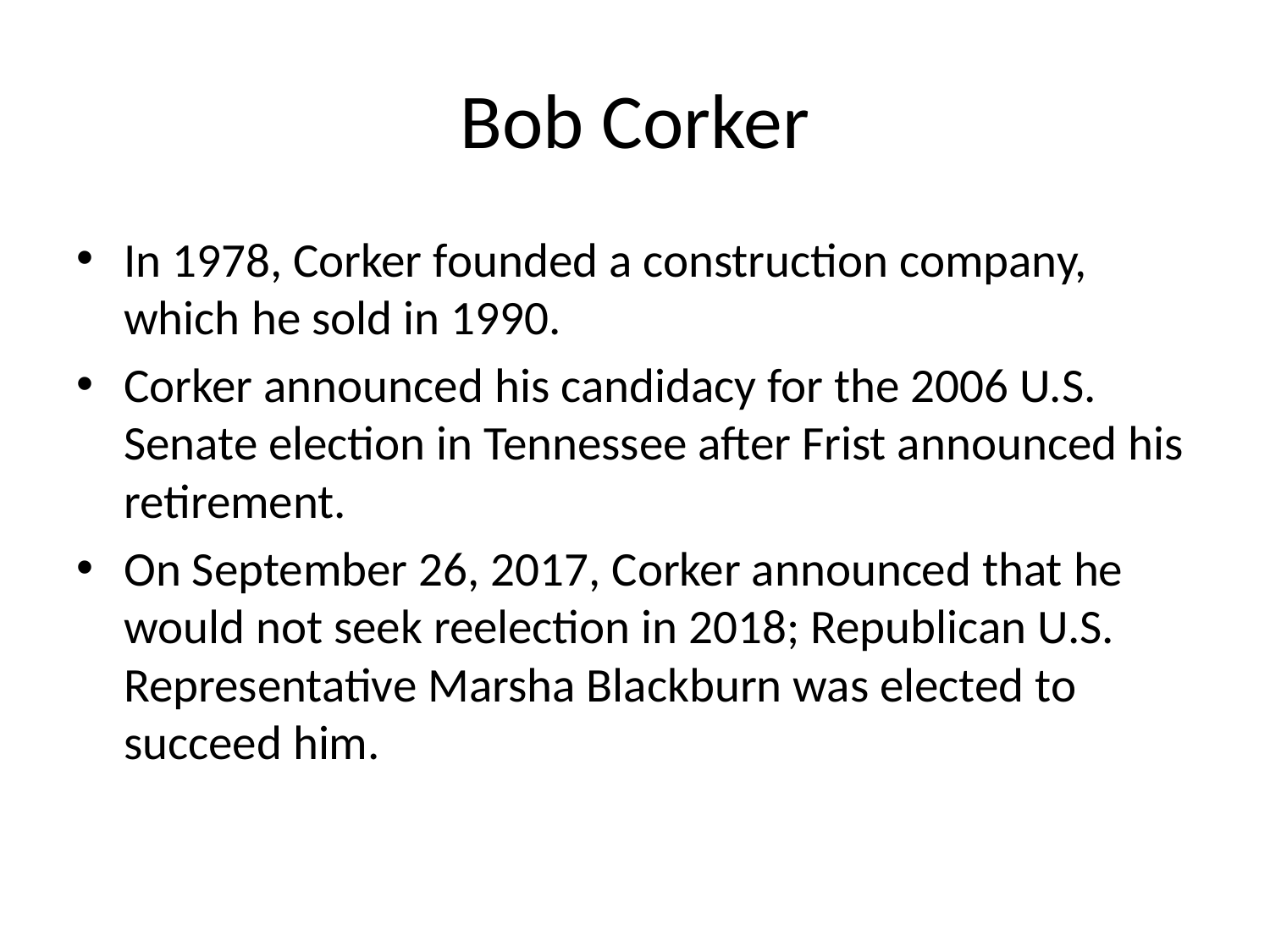

# Bob Corker
In 1978, Corker founded a construction company, which he sold in 1990.
Corker announced his candidacy for the 2006 U.S. Senate election in Tennessee after Frist announced his retirement.
On September 26, 2017, Corker announced that he would not seek reelection in 2018; Republican U.S. Representative Marsha Blackburn was elected to succeed him.